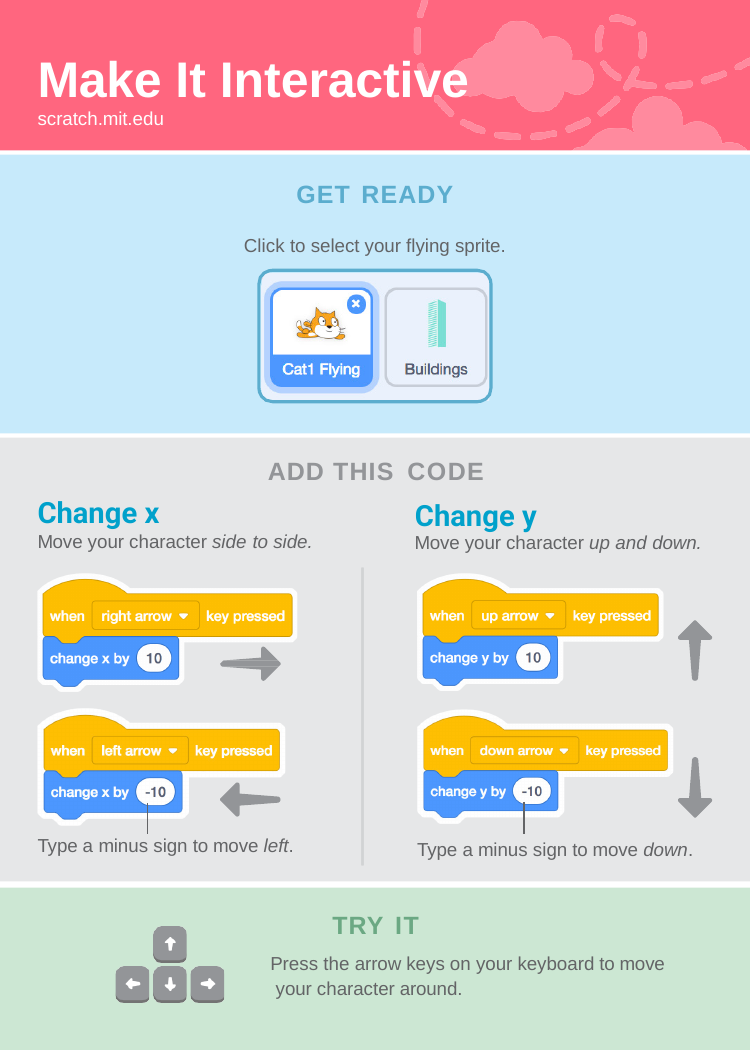

# Make It Interactive
scratch.mit.edu

GET READY
Click to select your flying sprite.

ADD THIS CODE
Change y
Change x
Move your character side to side.
Move your character up and down.

Type a minus sign to move left.
Type a minus sign to move down.

TRY IT

Press the arrow keys on your keyboard to move  your character around.